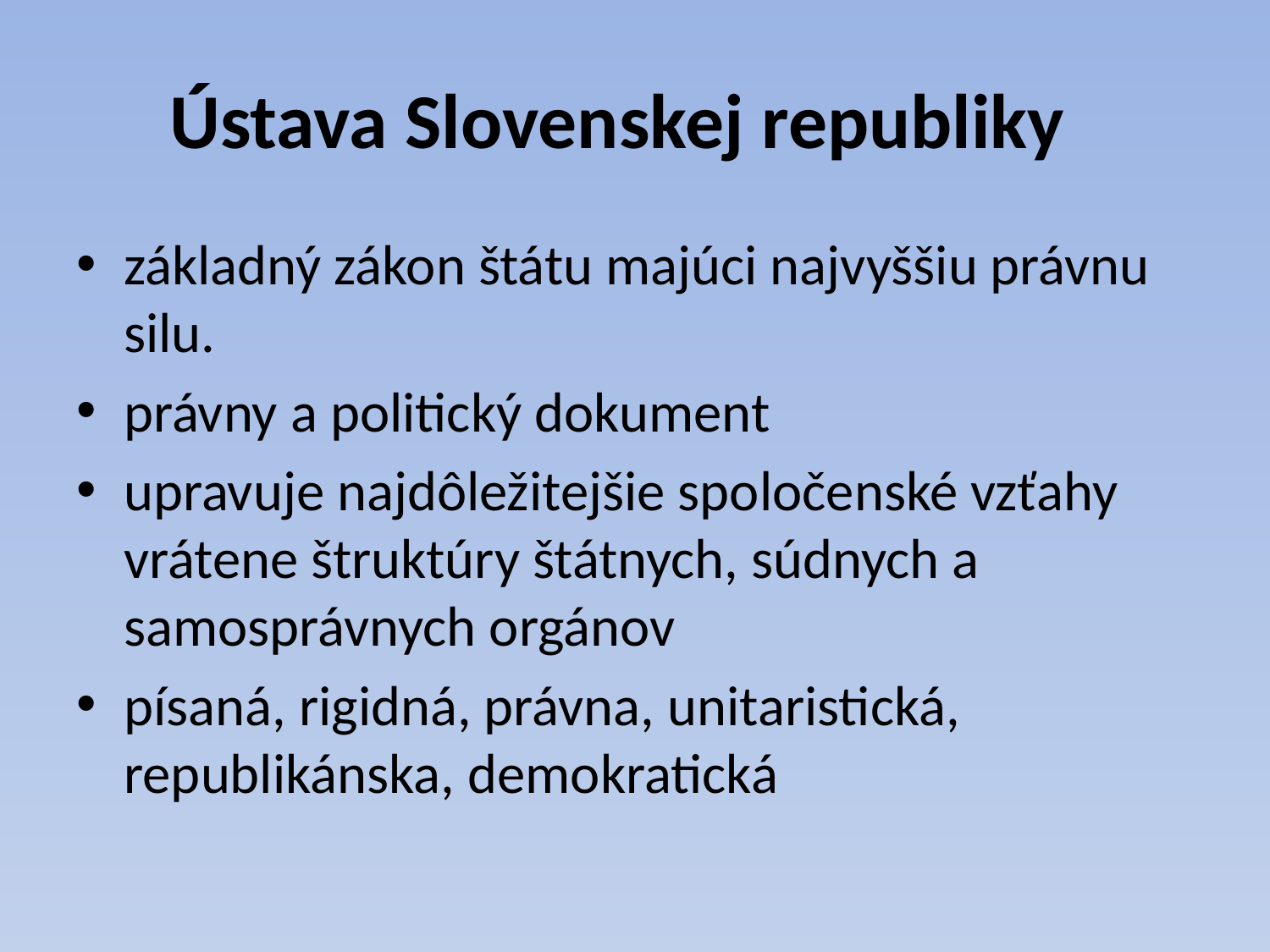

# Ústava Slovenskej republiky
základný zákon štátu majúci najvyššiu právnu silu.
právny a politický dokument
upravuje najdôležitejšie spoločenské vzťahy vrátene štruktúry štátnych, súdnych a samosprávnych orgánov
písaná, rigidná, právna, unitaristická, republikánska, demokratická